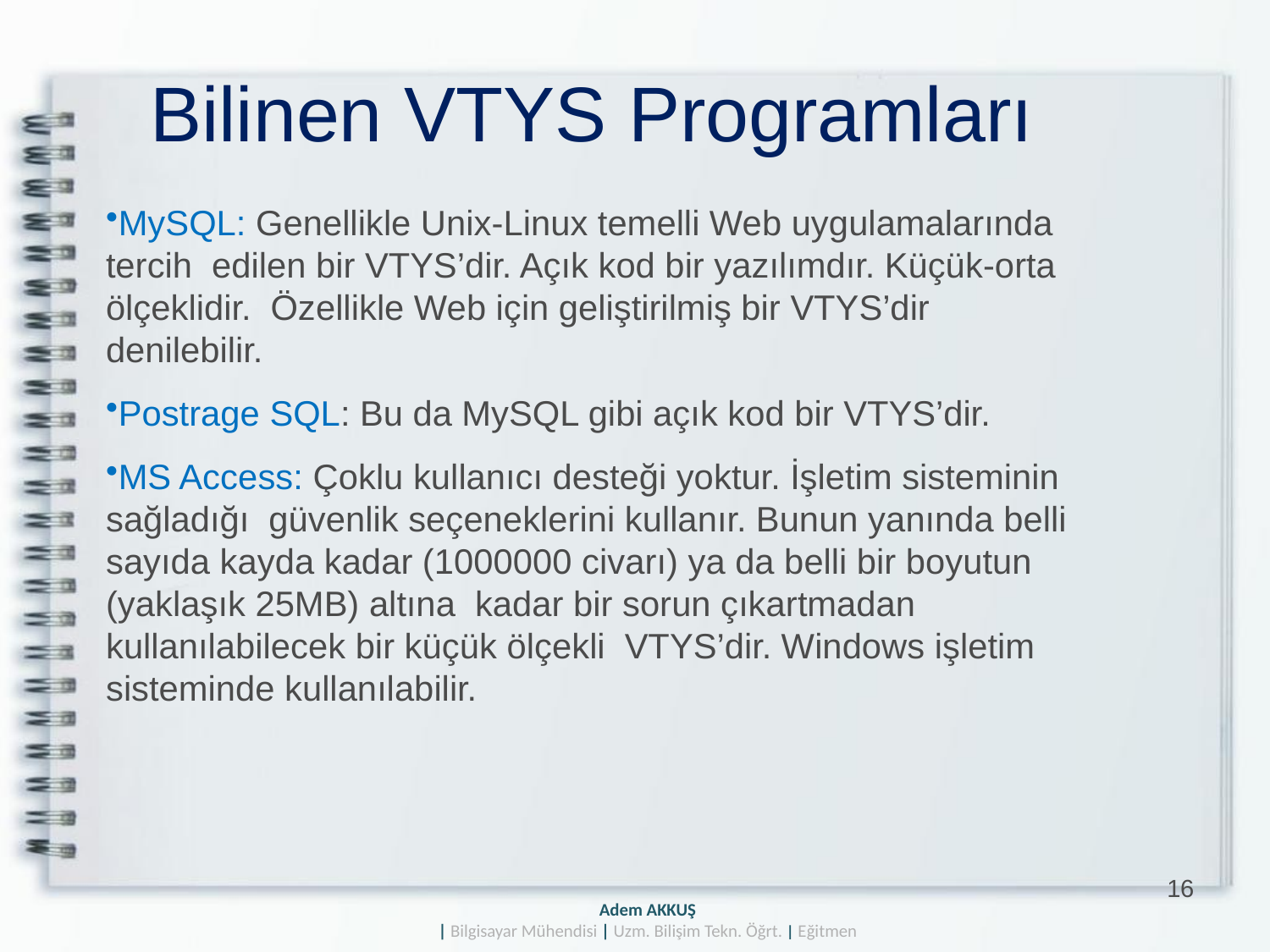

# Bilinen VTYS Programları
MySQL: Genellikle Unix-Linux temelli Web uygulamalarında tercih  edilen bir VTYS’dir. Açık kod bir yazılımdır. Küçük-orta ölçeklidir.  Özellikle Web için geliştirilmiş bir VTYS’dir denilebilir.
Postrage SQL: Bu da MySQL gibi açık kod bir VTYS’dir.
MS Access: Çoklu kullanıcı desteği yoktur. İşletim sisteminin sağladığı  güvenlik seçeneklerini kullanır. Bunun yanında belli sayıda kayda kadar (1000000 civarı) ya da belli bir boyutun (yaklaşık 25MB) altına  kadar bir sorun çıkartmadan kullanılabilecek bir küçük ölçekli  VTYS’dir. Windows işletim sisteminde kullanılabilir.
16
Adem AKKUŞ
| Bilgisayar Mühendisi | Uzm. Bilişim Tekn. Öğrt. | Eğitmen